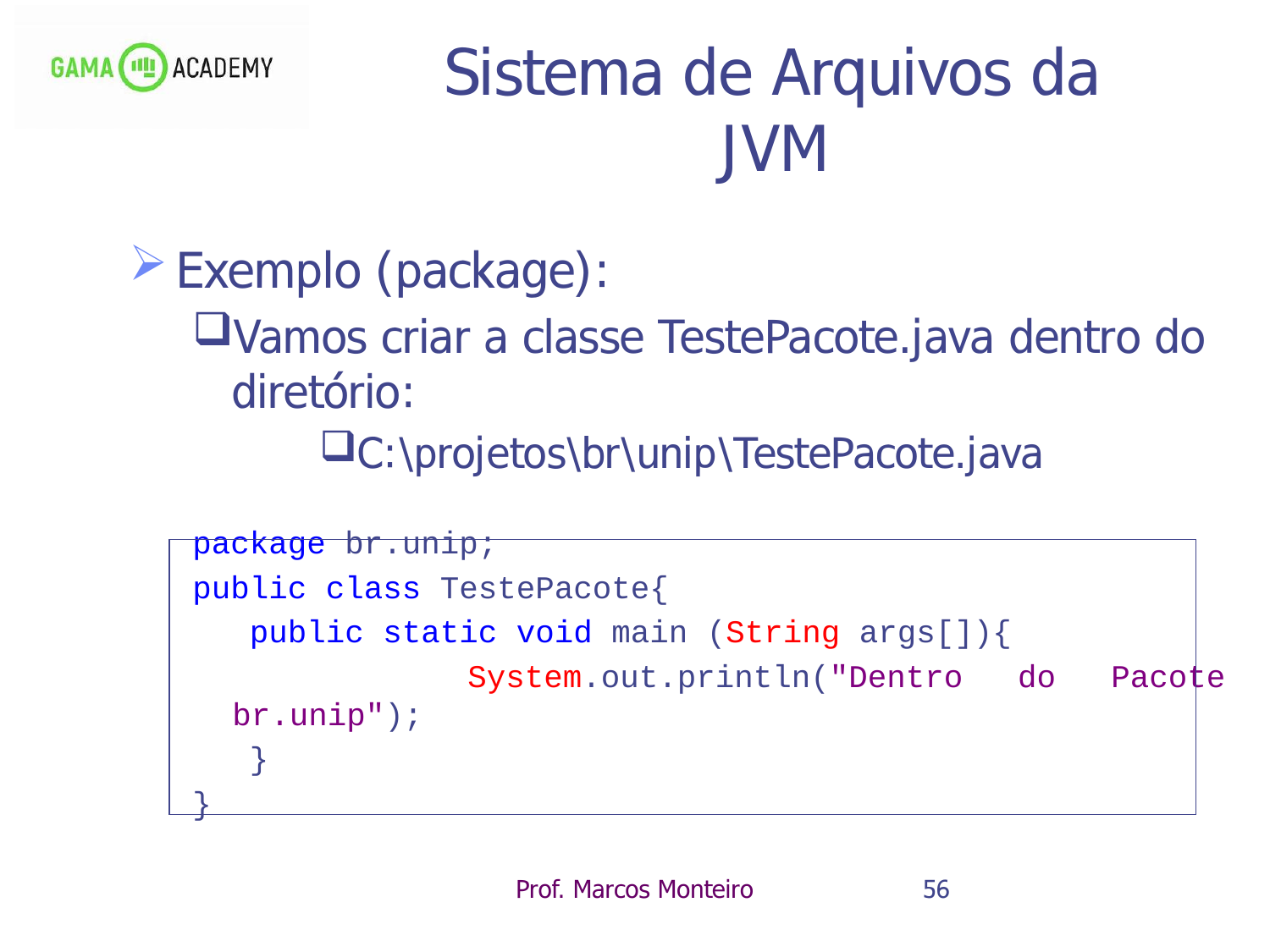

56
# Sistema de Arquivos da JVM
Exemplo (package):
Vamos criar a classe TestePacote.java dentro do diretório:
C:\projetos\br\unip\TestePacote.java

package br.unip;
public class TestePacote{
   public static void main (String args[]){
   	System.out.println("Dentro do Pacote br.unip");
   }
}

Prof. Marcos Monteiro